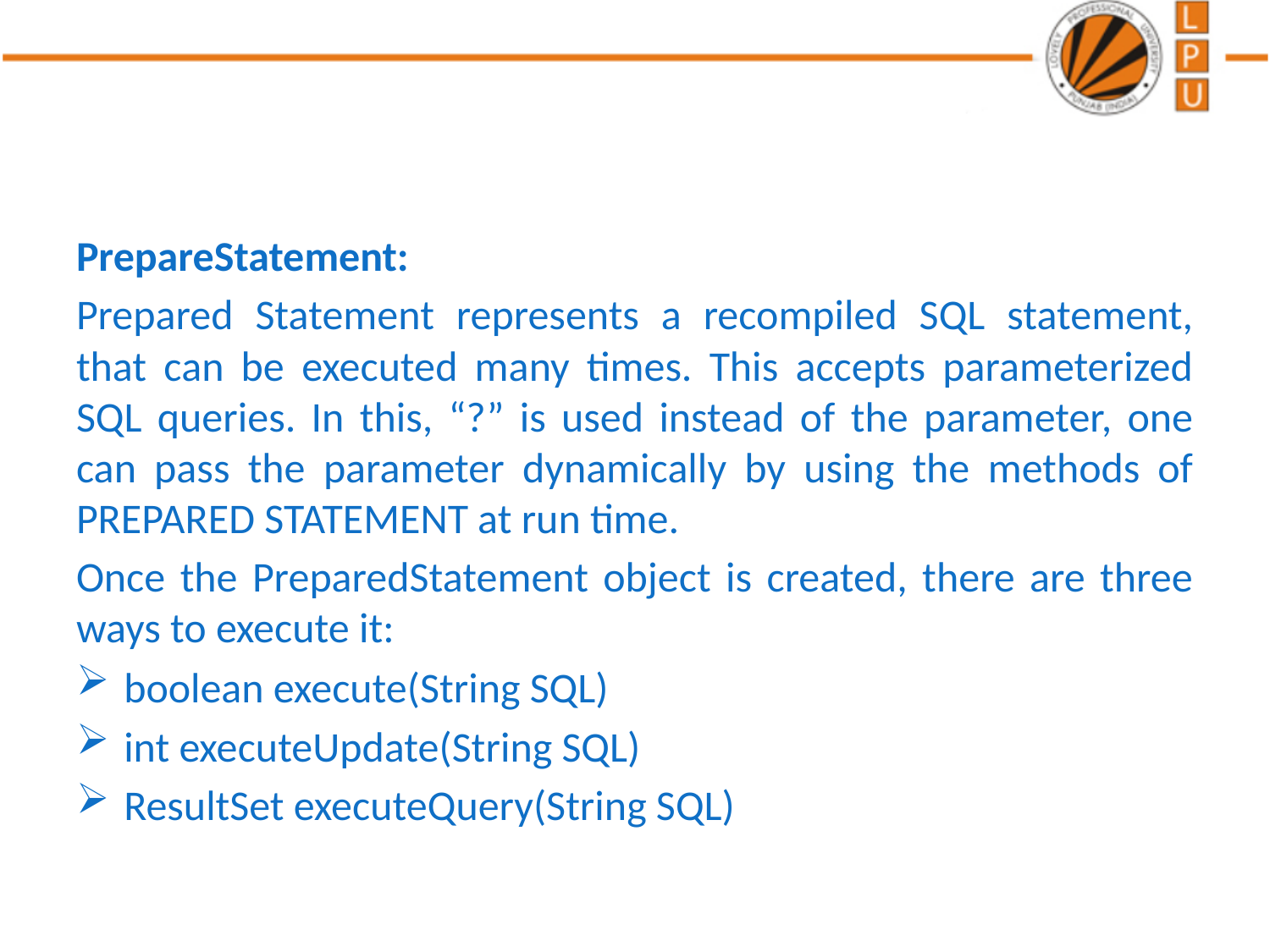

#
PrepareStatement:
Prepared Statement represents a recompiled SQL statement, that can be executed many times. This accepts parameterized SQL queries. In this, “?” is used instead of the parameter, one can pass the parameter dynamically by using the methods of PREPARED STATEMENT at run time.
Once the PreparedStatement object is created, there are three ways to execute it:
boolean execute(String SQL)
int executeUpdate(String SQL)
ResultSet executeQuery(String SQL)